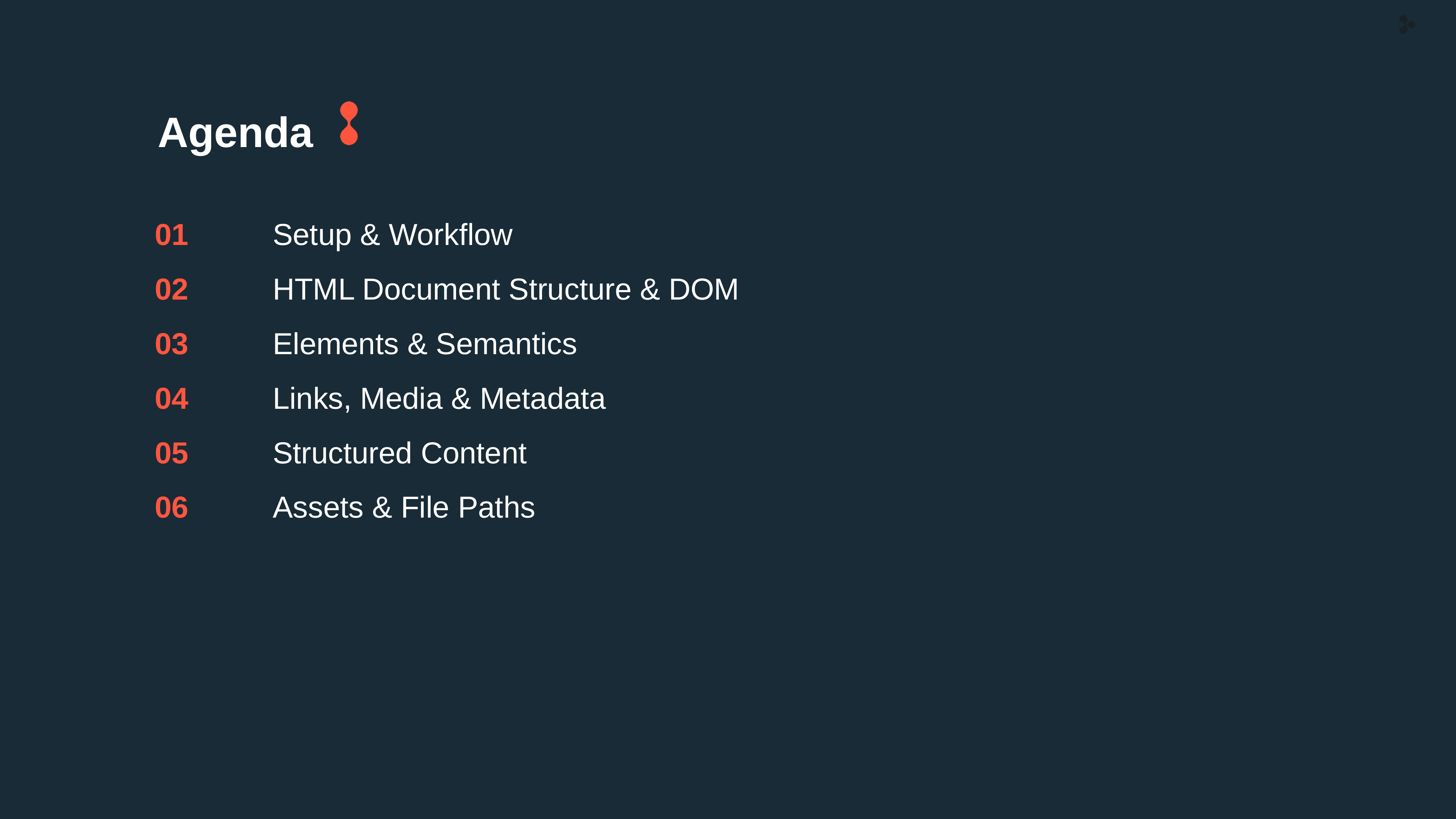

01
02
03
04
05
06
Setup & Workflow
HTML Document Structure & DOM
Elements & Semantics
Links, Media & Metadata
Structured Content
Assets & File Paths